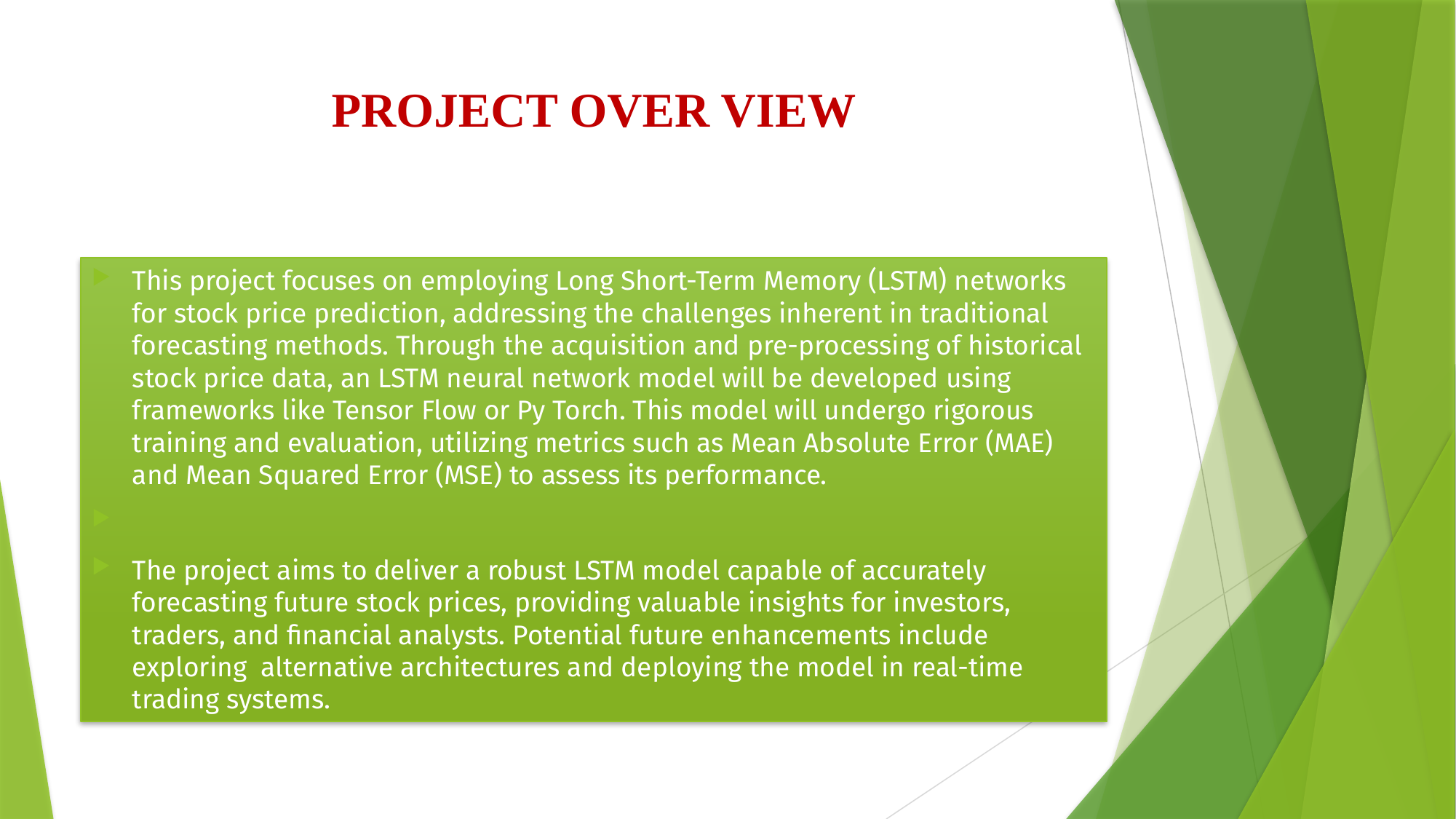

# PROJECT OVER VIEW
This project focuses on employing Long Short-Term Memory (LSTM) networks for stock price prediction, addressing the challenges inherent in traditional forecasting methods. Through the acquisition and pre-processing of historical stock price data, an LSTM neural network model will be developed using frameworks like Tensor Flow or Py Torch. This model will undergo rigorous training and evaluation, utilizing metrics such as Mean Absolute Error (MAE) and Mean Squared Error (MSE) to assess its performance.

The project aims to deliver a robust LSTM model capable of accurately forecasting future stock prices, providing valuable insights for investors, traders, and financial analysts. Potential future enhancements include exploring  alternative architectures and deploying the model in real-time trading systems.